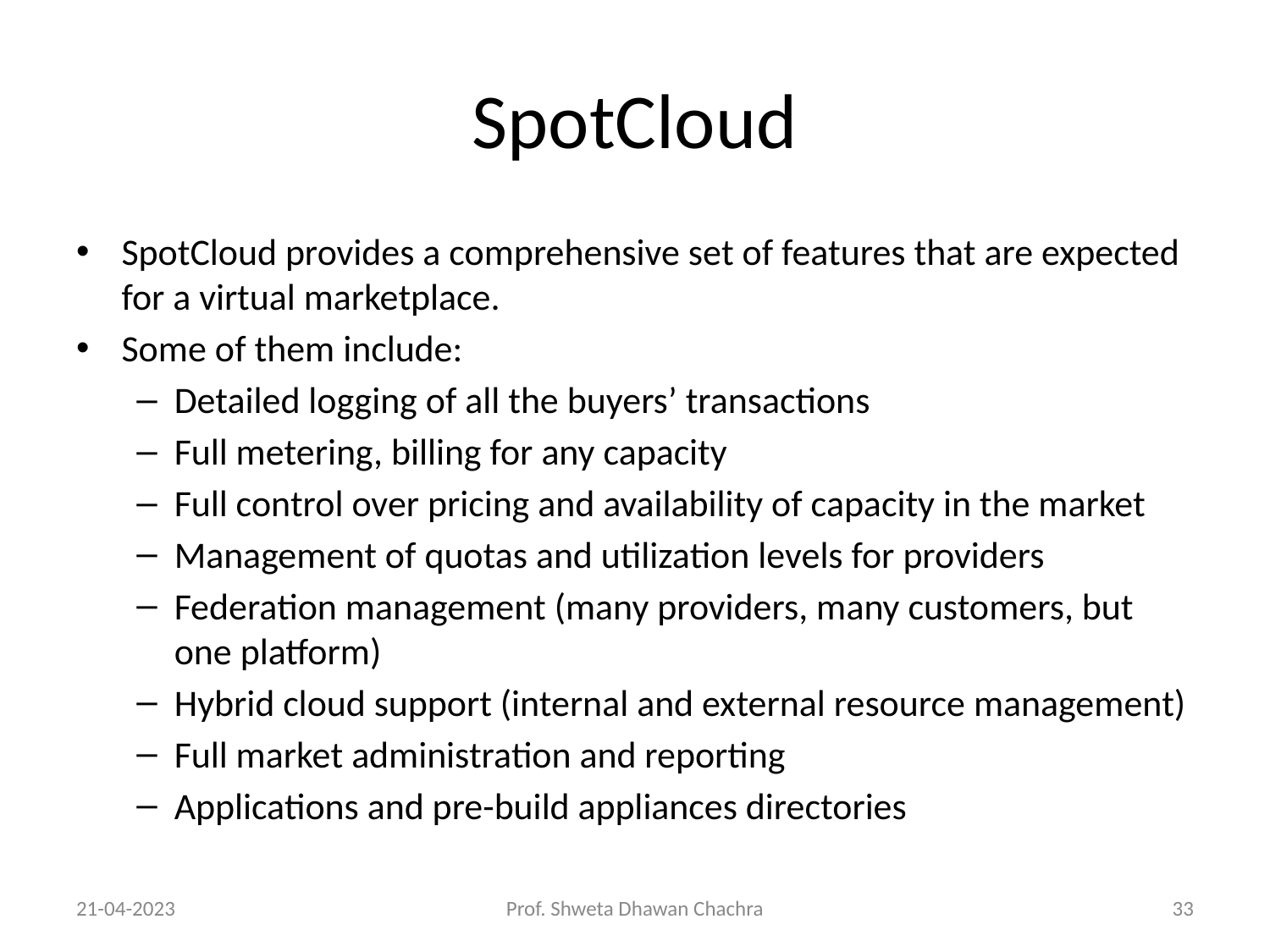

# SpotCloud
SpotCloud provides a comprehensive set of features that are expected for a virtual marketplace.
Some of them include:
Detailed logging of all the buyers’ transactions
Full metering, billing for any capacity
Full control over pricing and availability of capacity in the market
Management of quotas and utilization levels for providers
Federation management (many providers, many customers, but one platform)
Hybrid cloud support (internal and external resource management)
Full market administration and reporting
Applications and pre-build appliances directories
21-04-2023
Prof. Shweta Dhawan Chachra
33